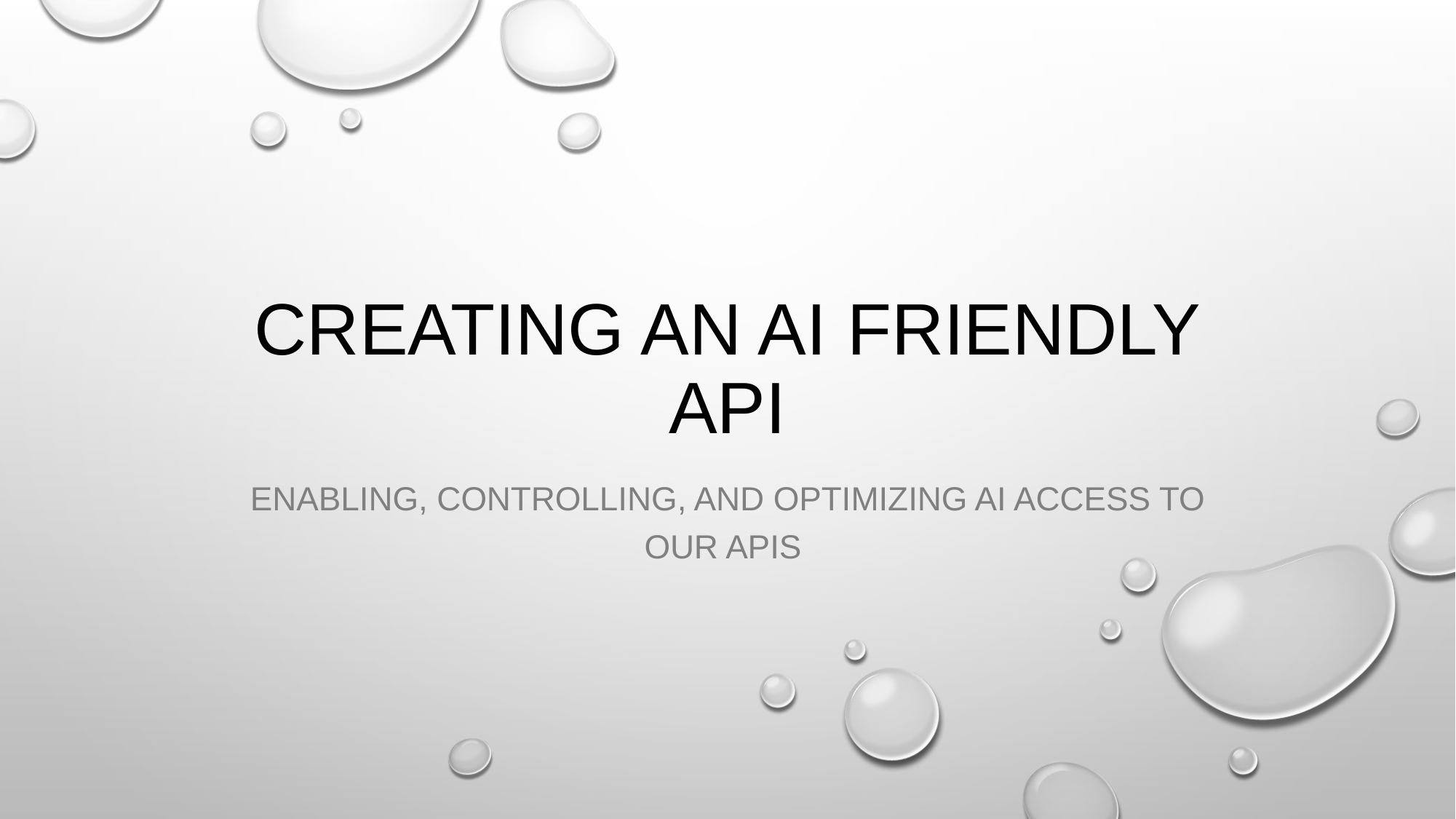

# Creating an AI Friendly API
Enabling, controlling, and optimizing AI access to our APIs